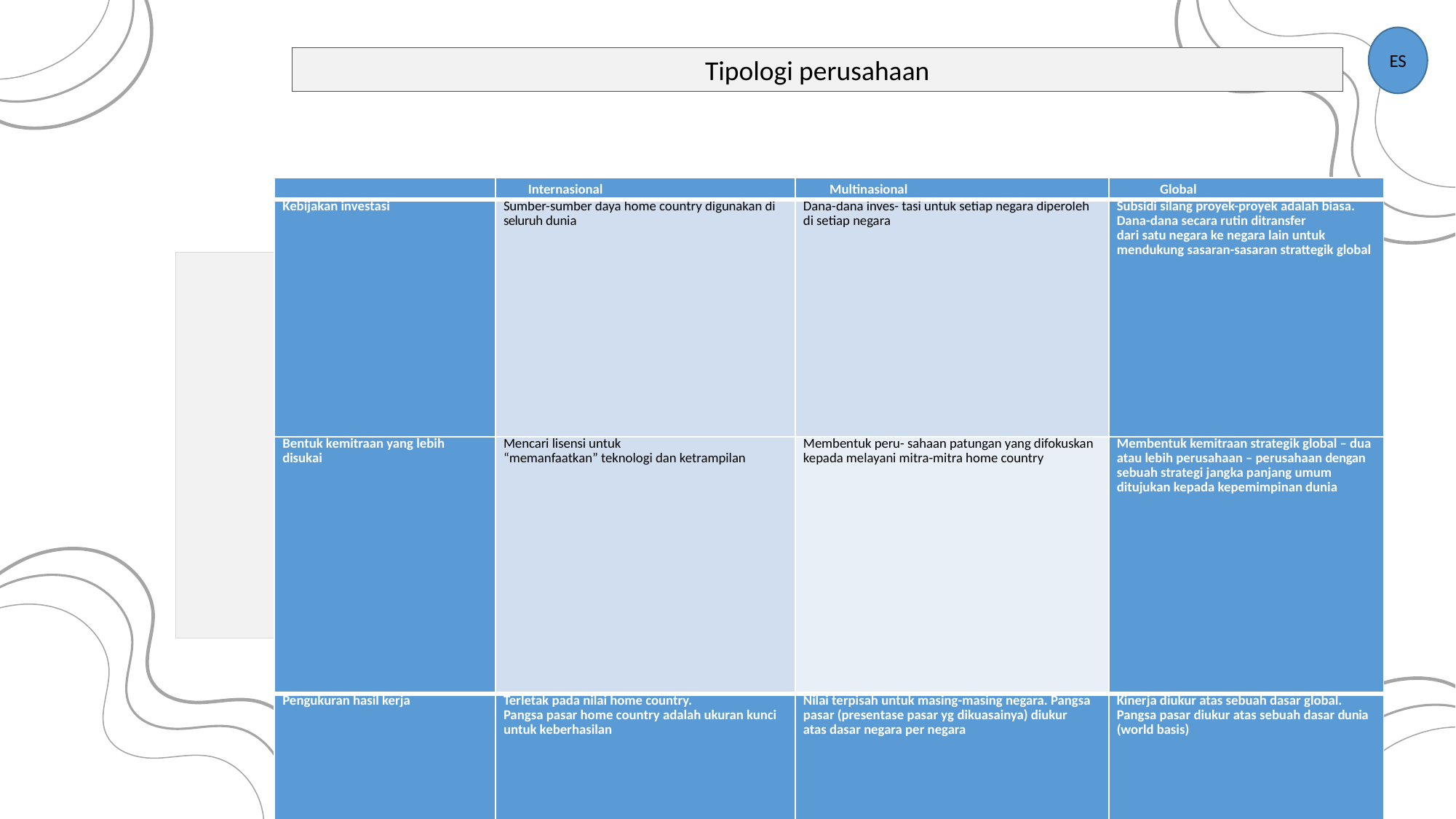

ES
Tipologi perusahaan

|  | Internasional | Multinasional | Global |
| --- | --- | --- | --- |
| Kebijakan investasi | Sumber-sumber daya home country digunakan di seluruh dunia | Dana-dana inves- tasi untuk setiap negara diperoleh di setiap negara | Subsidi silang proyek-proyek adalah biasa. Dana-dana secara rutin ditransfer dari satu negara ke negara lain untuk mendukung sasaran-sasaran strattegik global |
| Bentuk kemitraan yang lebih disukai | Mencari lisensi untuk “memanfaatkan” teknologi dan ketrampilan | Membentuk peru- sahaan patungan yang difokuskan kepada melayani mitra-mitra home country | Membentuk kemitraan strategik global – dua atau lebih perusahaan – perusahaan dengan sebuah strategi jangka panjang umum ditujukan kepada kepemimpinan dunia |
| Pengukuran hasil kerja | Terletak pada nilai home country. Pangsa pasar home country adalah ukuran kunci untuk keberhasilan | Nilai terpisah untuk masing-masing negara. Pangsa pasar (presentase pasar yg dikuasainya) diukur atas dasar negara per negara | Kinerja diukur atas sebuah dasar global. Pangsa pasar diukur atas sebuah dasar dunia (world basis) |